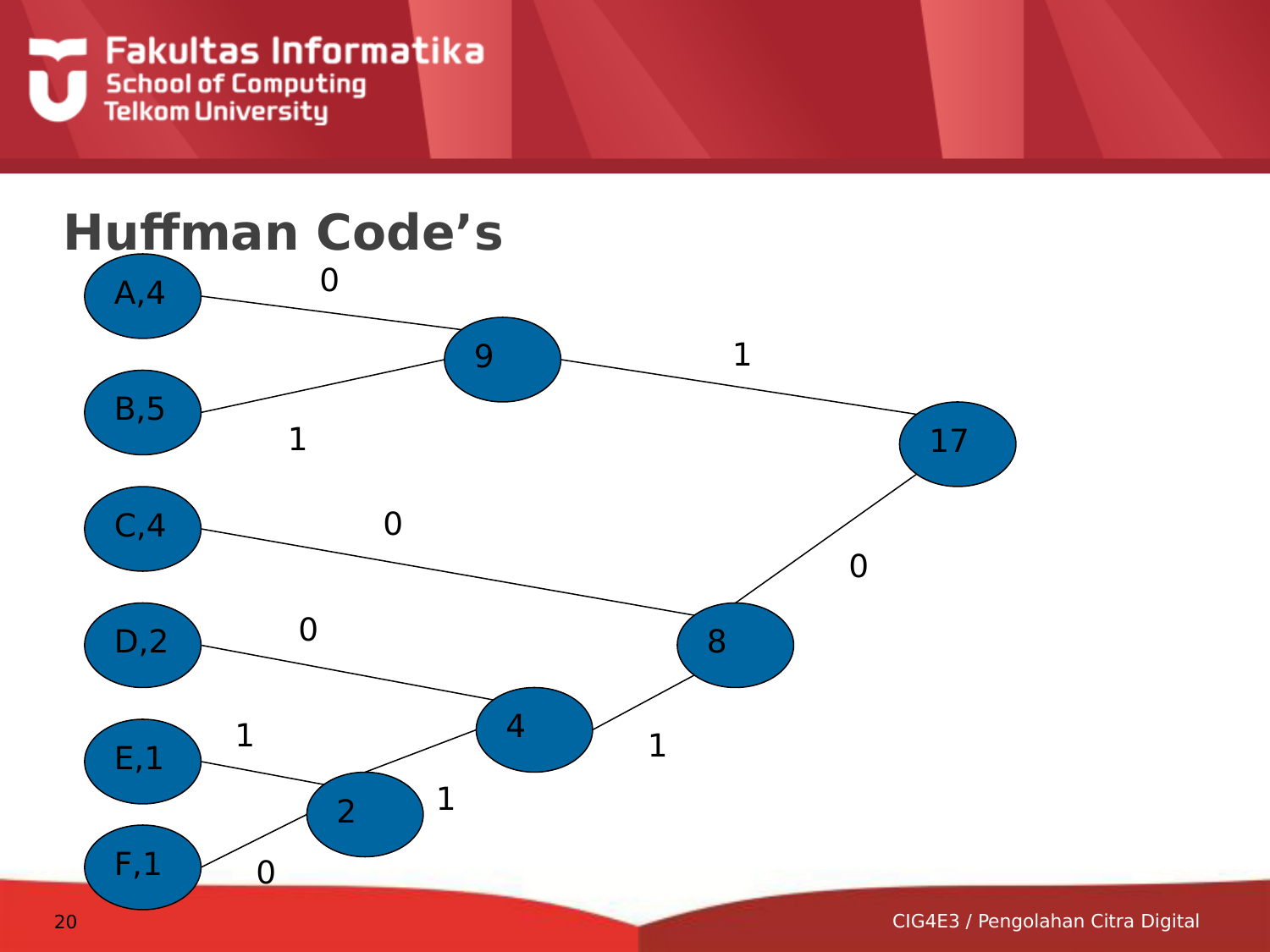

# Huffman Code’s
A,4
0
9
1
B,5
17
1
C,4
0
0
D,2
0
8
4
1
E,1
1
2
1
F,1
0
20